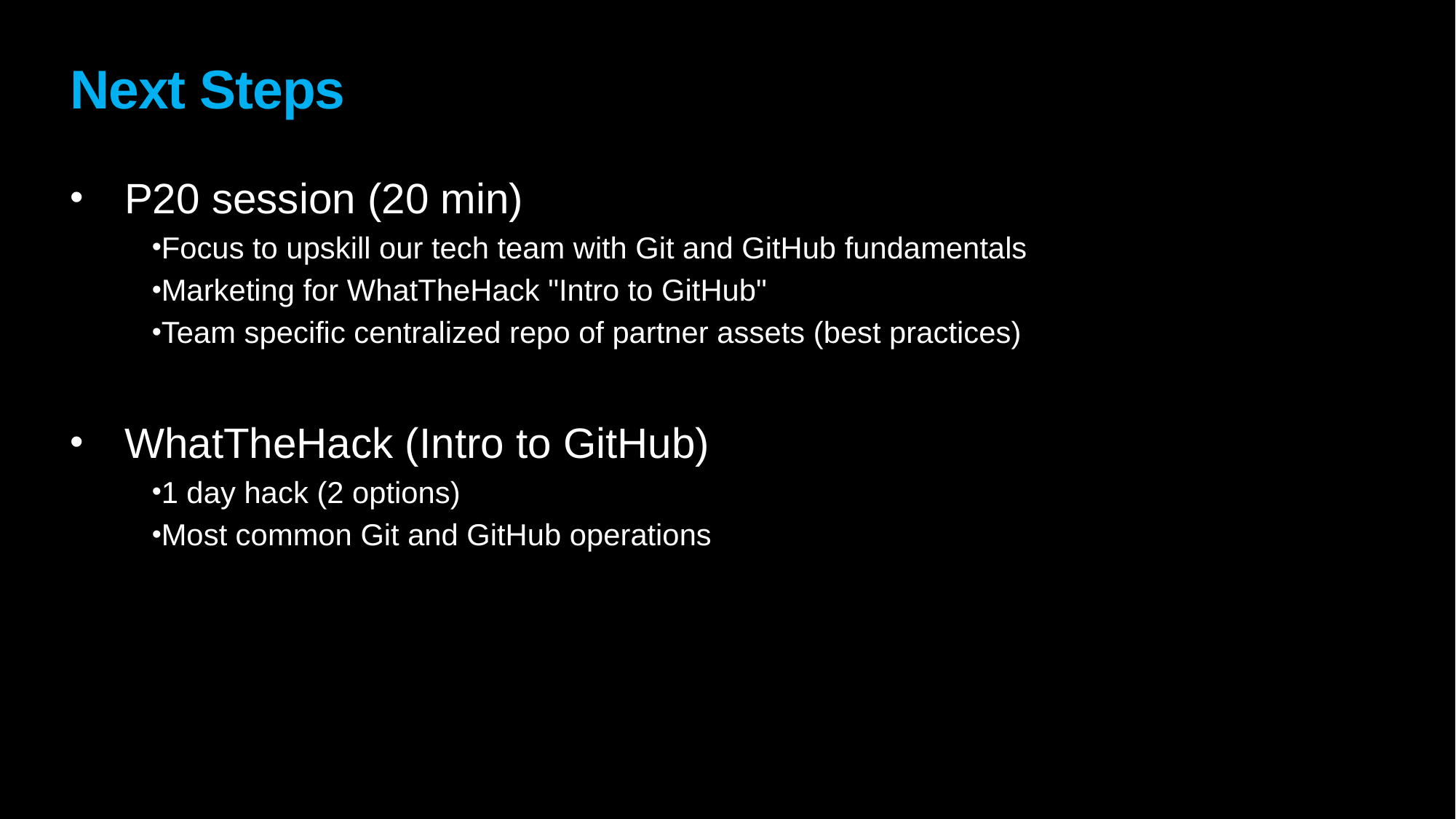

# Next Steps
P20 session (20 min)
Focus to upskill our tech team with Git and GitHub fundamentals
Marketing for WhatTheHack "Intro to GitHub"
Team specific centralized repo of partner assets (best practices)

WhatTheHack (Intro to GitHub)
1 day hack (2 options)
Most common Git and GitHub operations